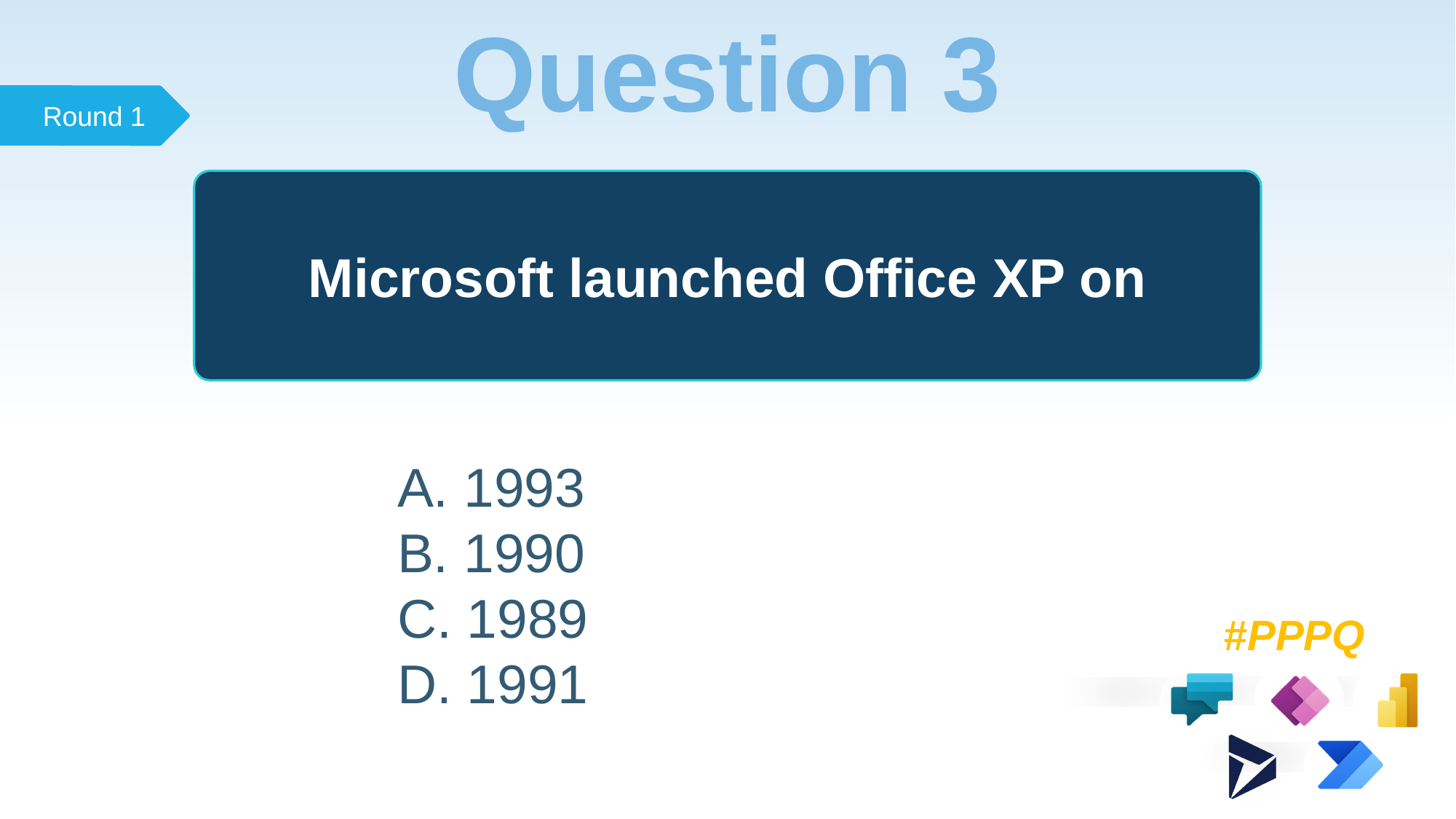

Question 3
Microsoft launched Office XP on
 1993
 1990
 1989
 1991